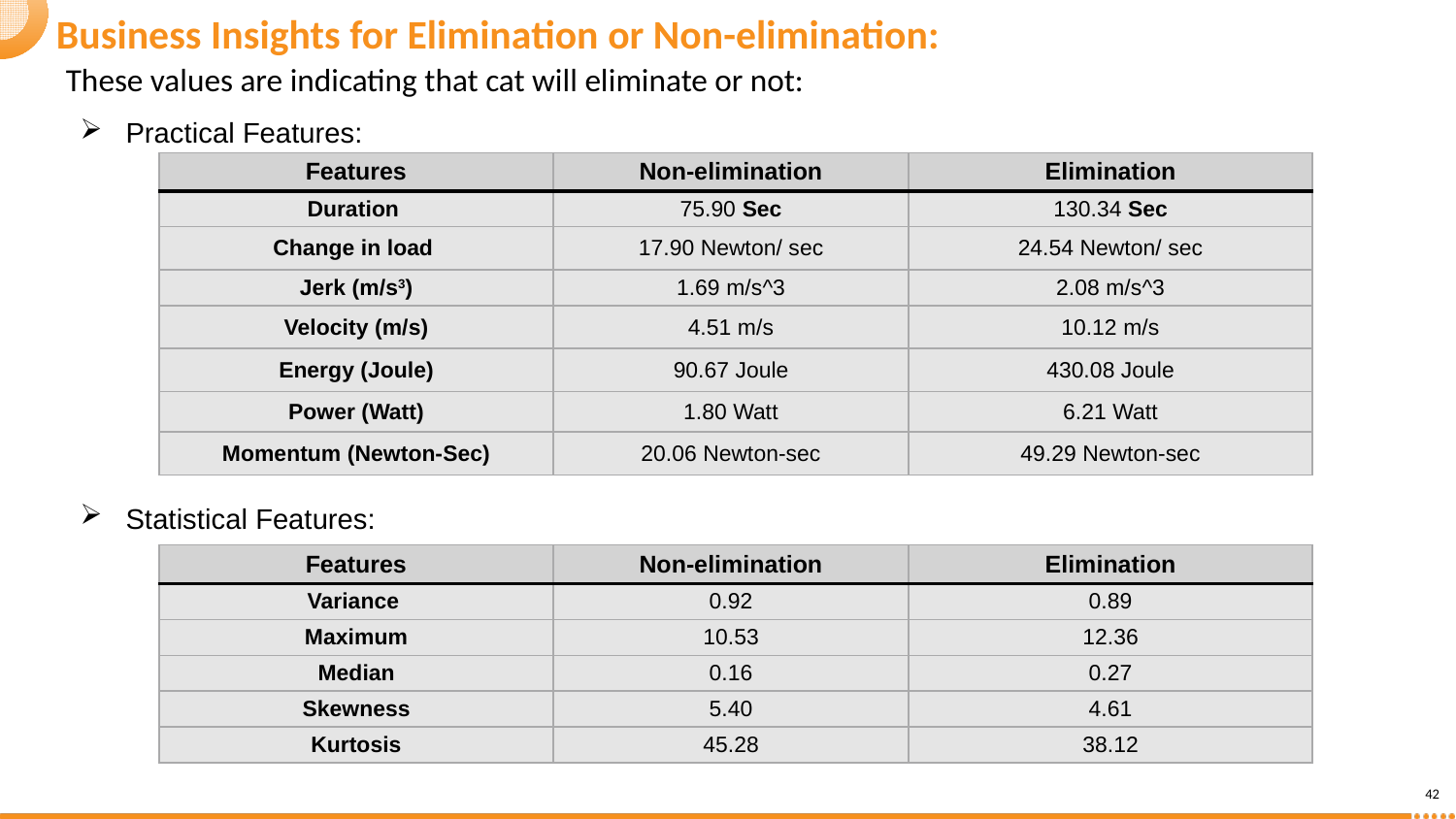

# Business Insights for Elimination or Non-elimination:
These values are indicating that cat will eliminate or not:
Practical Features:
| Features | Non-elimination | Elimination |
| --- | --- | --- |
| Duration | 75.90 Sec | 130.34 Sec |
| Change in load | 17.90 Newton/ sec | 24.54 Newton/ sec |
| Jerk (m/s3) | 1.69 m/s^3 | 2.08 m/s^3 |
| Velocity (m/s) | 4.51 m/s | 10.12 m/s |
| Energy (Joule) | 90.67 Joule | 430.08 Joule |
| Power (Watt) | 1.80 Watt | 6.21 Watt |
| Momentum (Newton-Sec) | 20.06 Newton-sec | 49.29 Newton-sec |
Statistical Features:
| Features | Non-elimination | Elimination |
| --- | --- | --- |
| Variance | 0.92 | 0.89 |
| Maximum | 10.53 | 12.36 |
| Median | 0.16 | 0.27 |
| Skewness | 5.40 | 4.61 |
| Kurtosis | 45.28 | 38.12 |